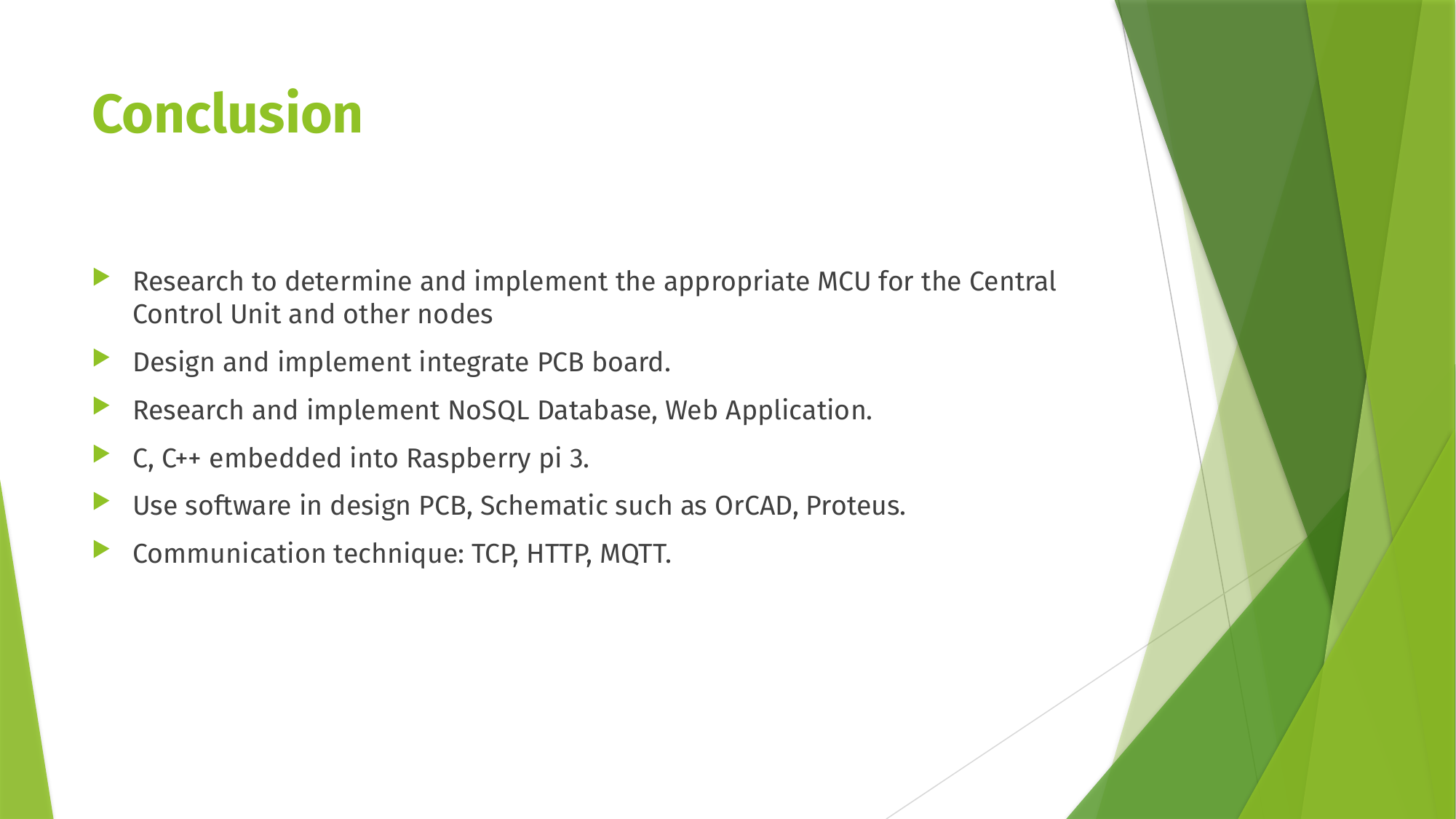

# Conclusion
Research to determine and implement the appropriate MCU for the Central Control Unit and other nodes
Design and implement integrate PCB board.
Research and implement NoSQL Database, Web Application.
C, C++ embedded into Raspberry pi 3.
Use software in design PCB, Schematic such as OrCAD, Proteus.
Communication technique: TCP, HTTP, MQTT.